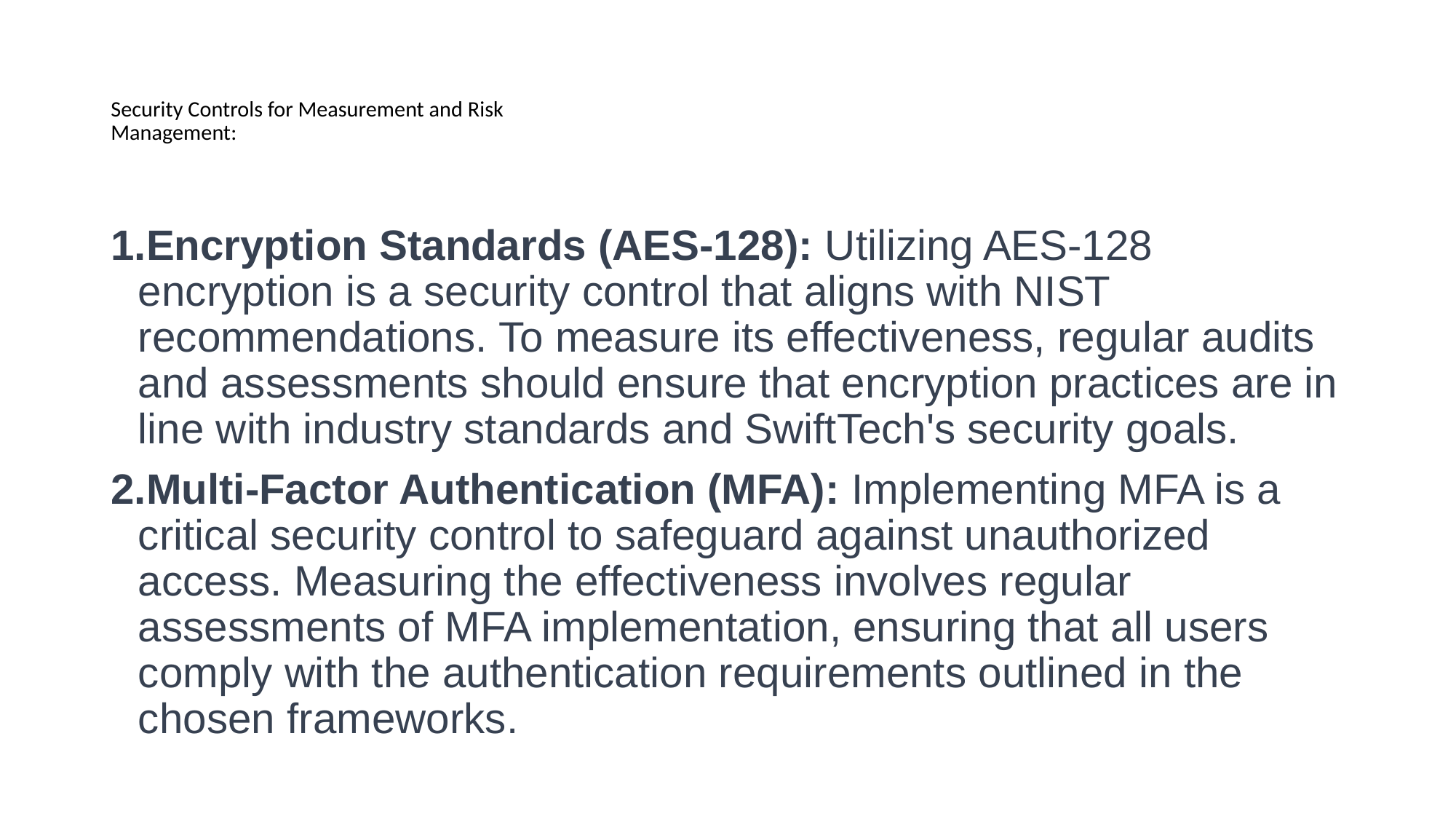

# Security Controls for Measurement and Risk Management:
Encryption Standards (AES-128): Utilizing AES-128 encryption is a security control that aligns with NIST recommendations. To measure its effectiveness, regular audits and assessments should ensure that encryption practices are in line with industry standards and SwiftTech's security goals.
Multi-Factor Authentication (MFA): Implementing MFA is a critical security control to safeguard against unauthorized access. Measuring the effectiveness involves regular assessments of MFA implementation, ensuring that all users comply with the authentication requirements outlined in the chosen frameworks.